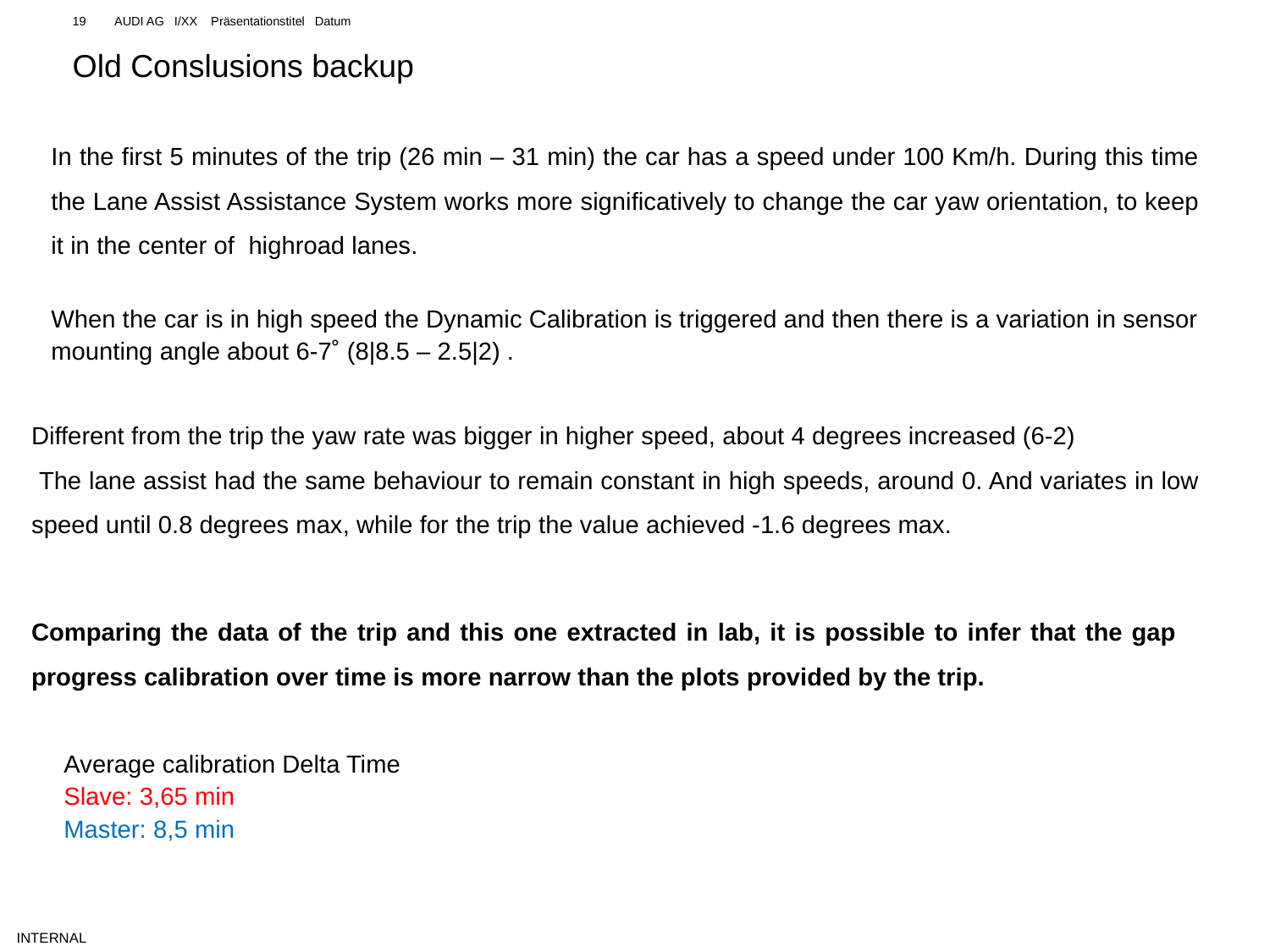

AUDI AG   I/XX    Präsentationstitel   Datum
# Old Conslusions backup
In the first 5 minutes of the trip (26 min – 31 min) the car has a speed under 100 Km/h. During this time the Lane Assist Assistance System works more significatively to change the car yaw orientation, to keep it in the center of  highroad lanes.
When the car is in high speed the Dynamic Calibration is triggered and then there is a variation in sensor mounting angle about 6-7˚ (8|8.5 – 2.5|2) .
Different from the trip the yaw rate was bigger in higher speed, about 4 degrees increased (6-2)
 The lane assist had the same behaviour to remain constant in high speeds, around 0. And variates in low speed until 0.8 degrees max, while for the trip the value achieved -1.6 degrees max.

Comparing the data of the trip and this one extracted in lab, it is possible to infer that the gap progress calibration over time is more narrow than the plots provided by the trip.
Average calibration Delta Time
Slave: 3,65 min
Master: 8,5 min